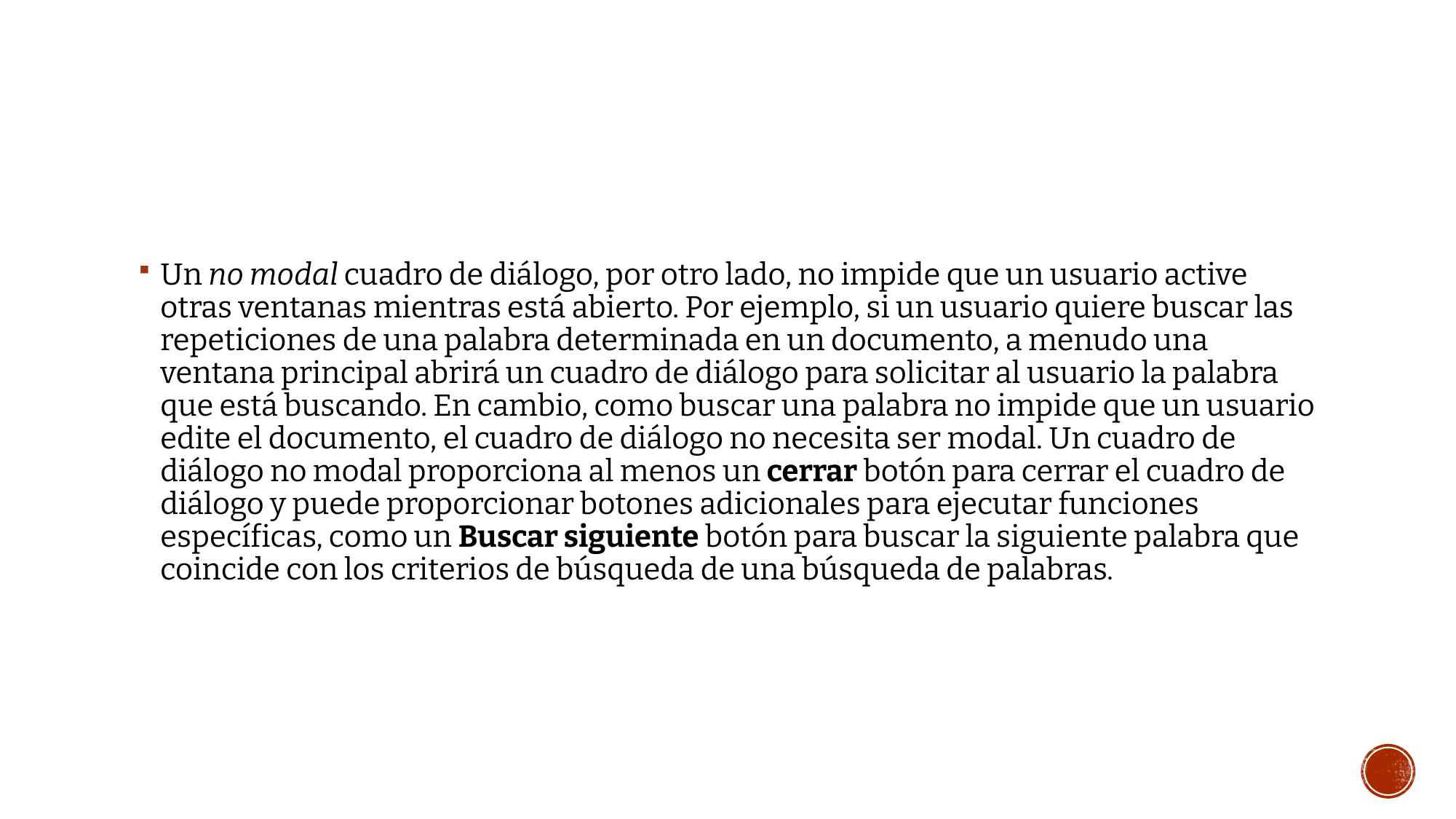

#
Un no modal cuadro de diálogo, por otro lado, no impide que un usuario active otras ventanas mientras está abierto. Por ejemplo, si un usuario quiere buscar las repeticiones de una palabra determinada en un documento, a menudo una ventana principal abrirá un cuadro de diálogo para solicitar al usuario la palabra que está buscando. En cambio, como buscar una palabra no impide que un usuario edite el documento, el cuadro de diálogo no necesita ser modal. Un cuadro de diálogo no modal proporciona al menos un cerrar botón para cerrar el cuadro de diálogo y puede proporcionar botones adicionales para ejecutar funciones específicas, como un Buscar siguiente botón para buscar la siguiente palabra que coincide con los criterios de búsqueda de una búsqueda de palabras.